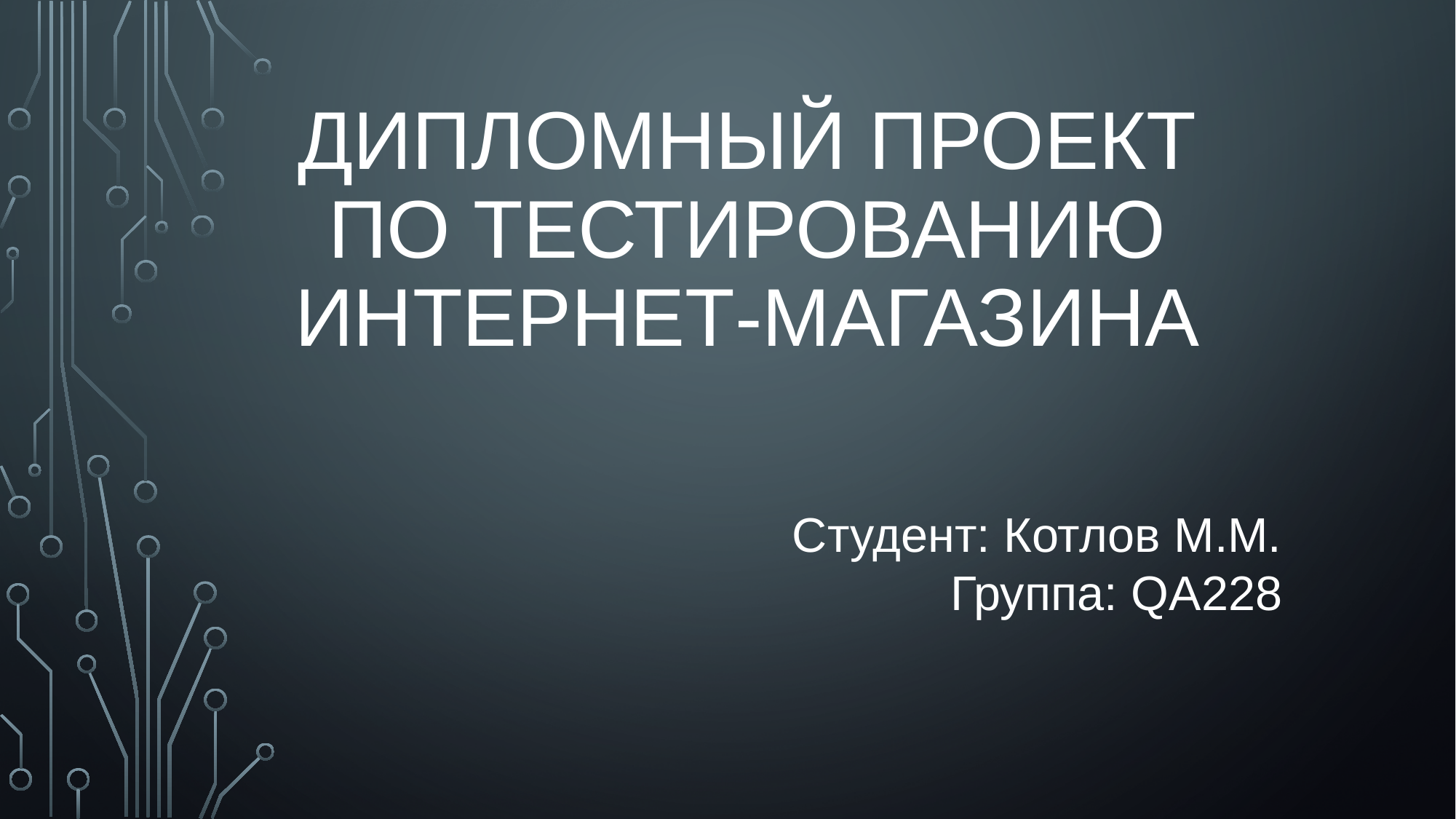

# Дипломный проект по тестированию интернет-магазина
Студент: Котлов М.М.
Группа: QA228